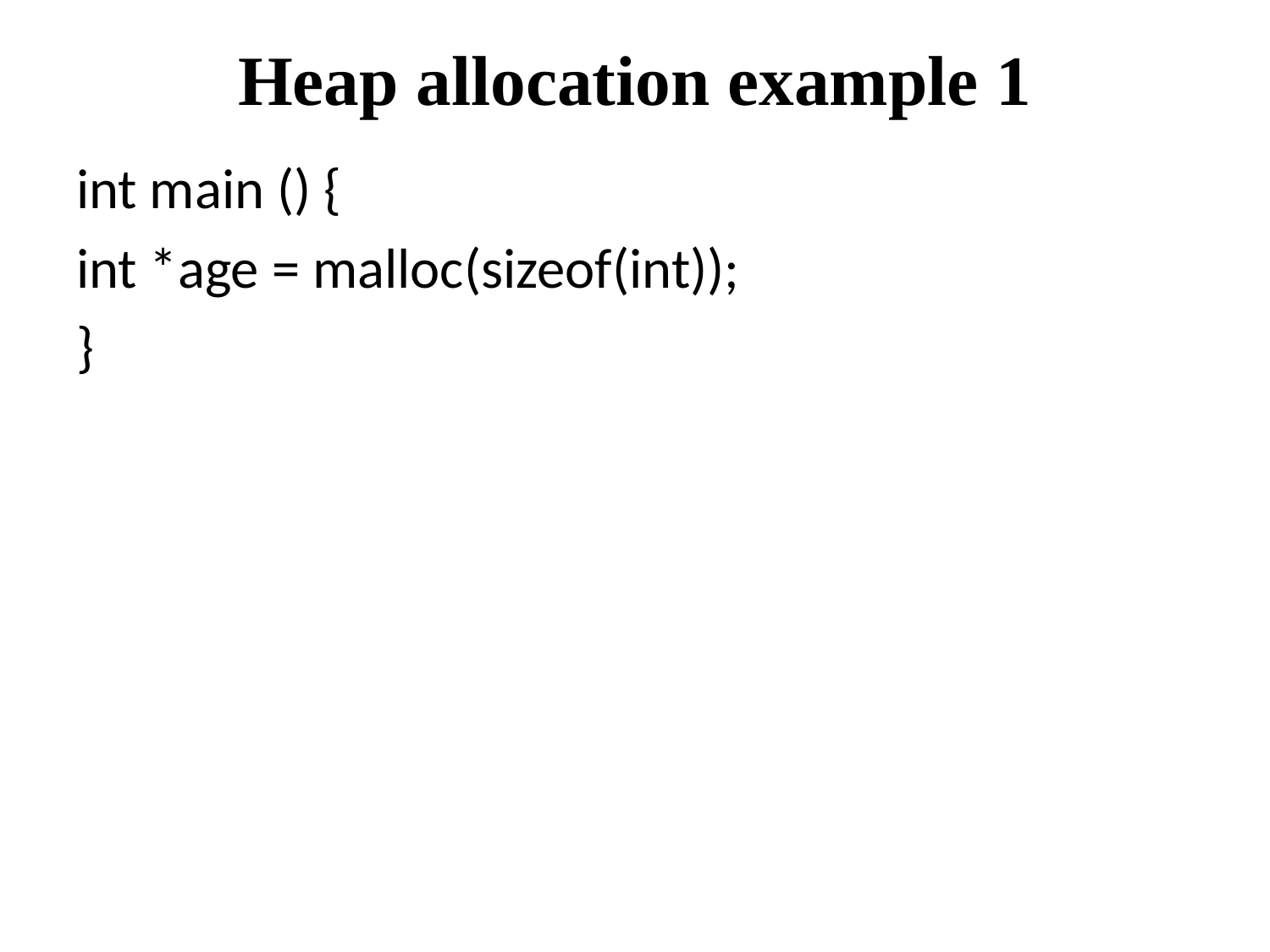

# Heap allocation example 1
int main () {
int *age = malloc(sizeof(int));
}